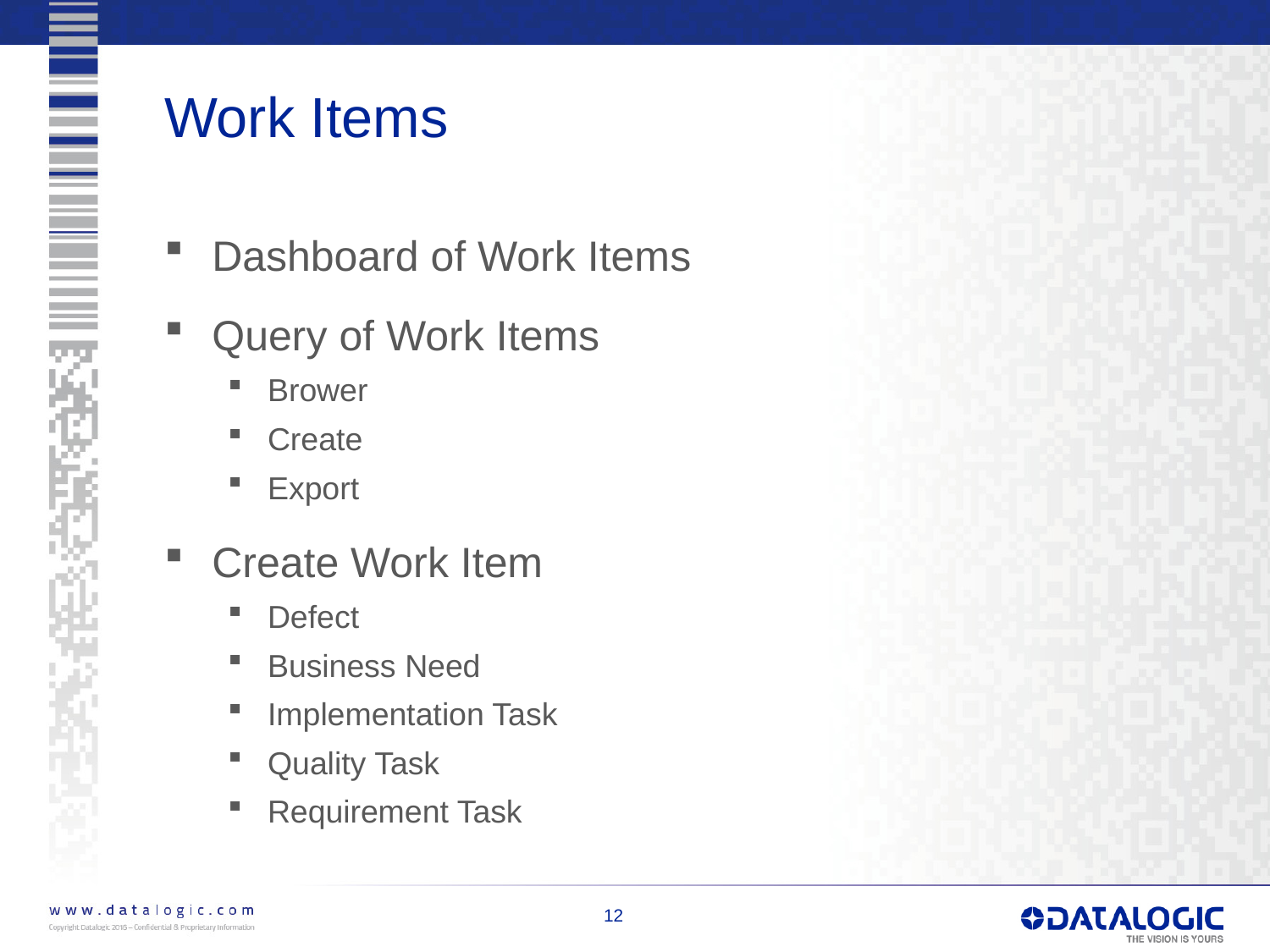

# Work Items
Dashboard of Work Items
Query of Work Items
Brower
Create
Export
Create Work Item
Defect
Business Need
Implementation Task
Quality Task
Requirement Task

12